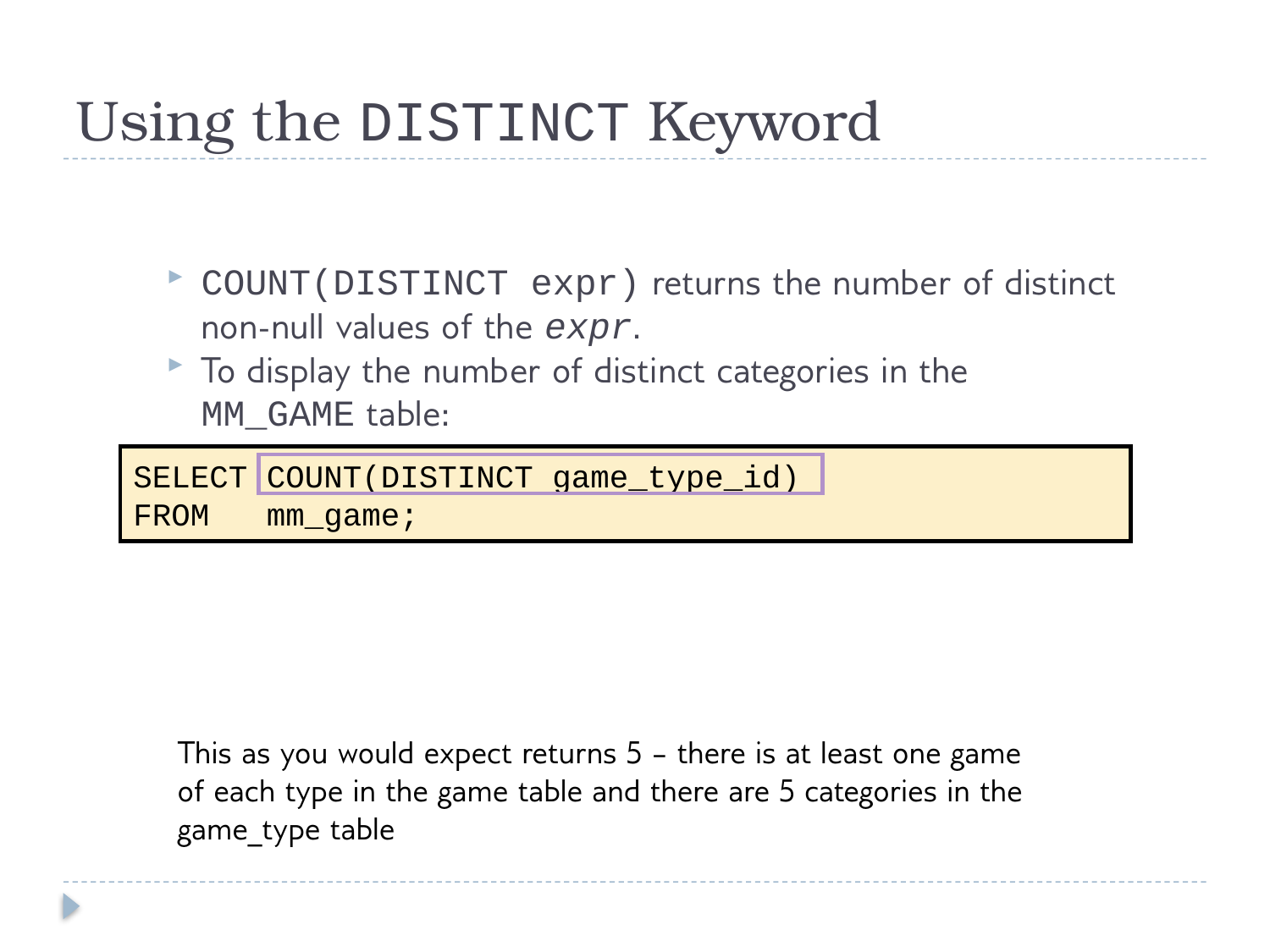

# Using the DISTINCT Keyword
COUNT(DISTINCT expr) returns the number of distinct non-null values of the expr.
To display the number of distinct categories in the MM_GAME table:
SELECT COUNT(DISTINCT game_type_id)
FROM   mm_game;

This as you would expect returns 5 – there is at least one game of each type in the game table and there are 5 categories in the game_type table